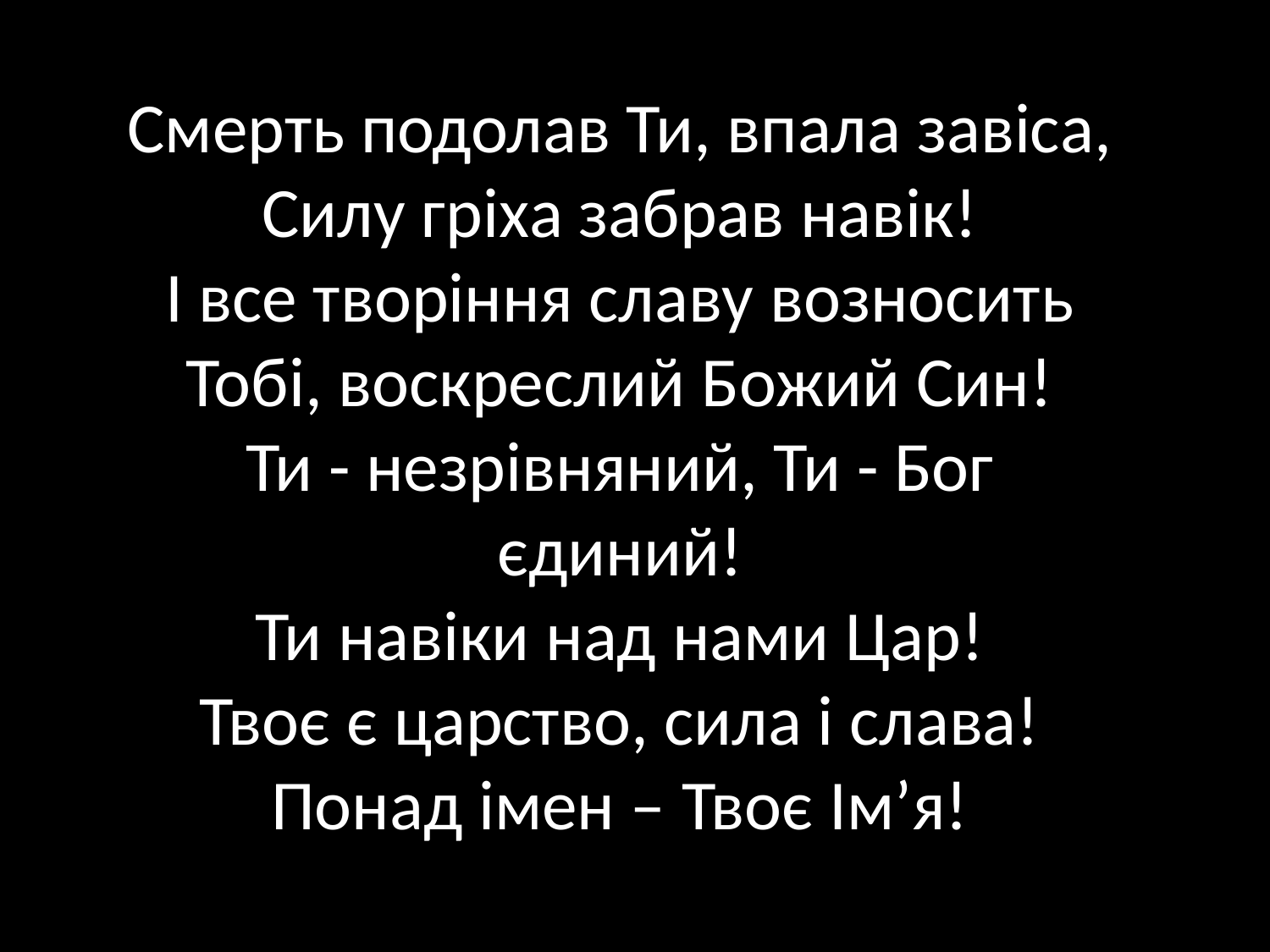

Смерть подолав Ти, впала завіса,
Силу гріха забрав навік!
І все творіння славу возносить
Тобі, воскреслий Божий Син!
Ти - незрівняний, Ти - Бог єдиний!
Ти навіки над нами Цар!
Твоє є царство, сила і слава!
Понад імен – Твоє Ім’я!